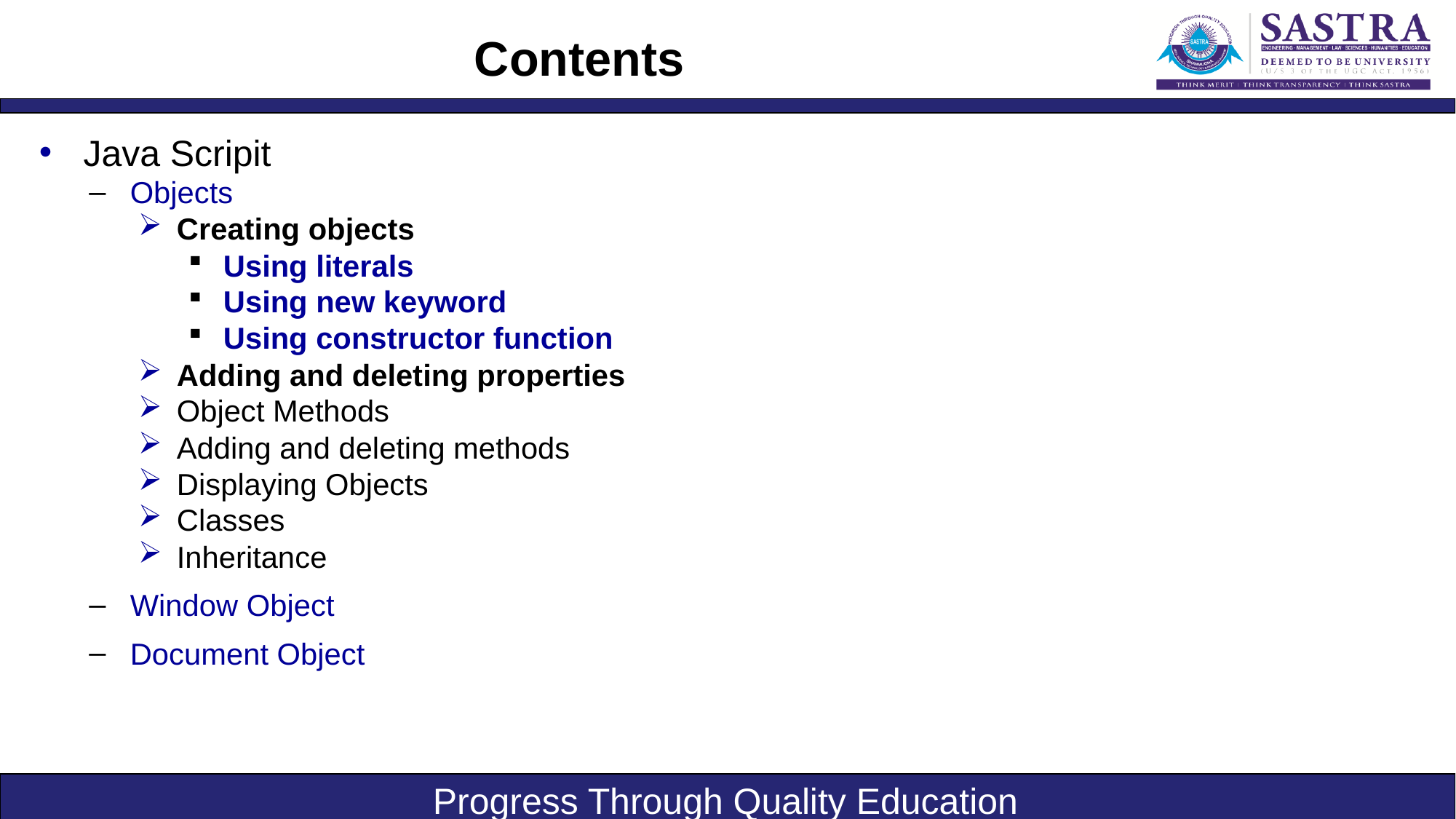

# Contents
Java Scripit
Objects
Creating objects
Using literals
Using new keyword
Using constructor function
Adding and deleting properties
Object Methods
Adding and deleting methods
Displaying Objects
Classes
Inheritance
Window Object
Document Object